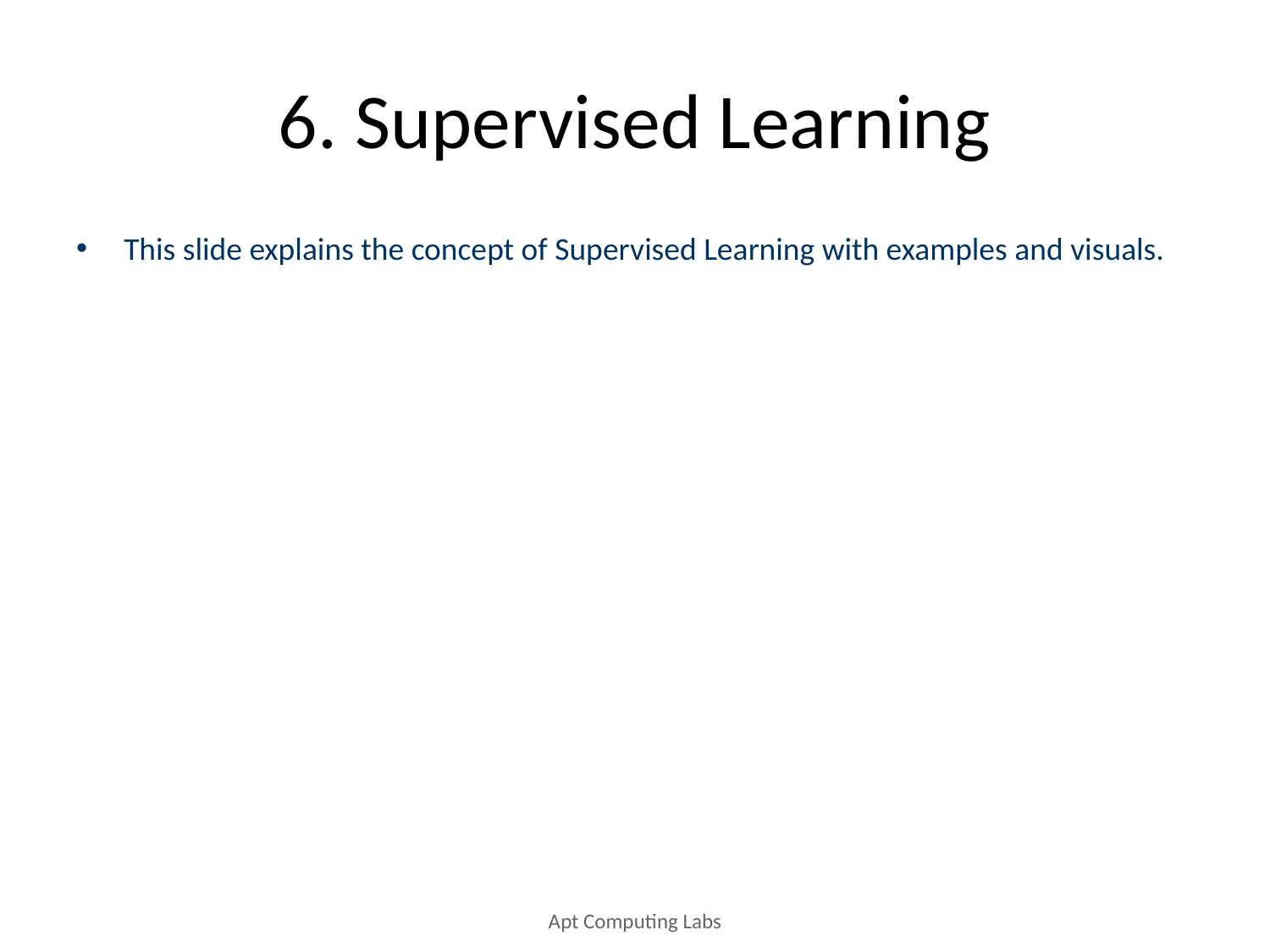

# 6. Supervised Learning
This slide explains the concept of Supervised Learning with examples and visuals.

Apt Computing Labs